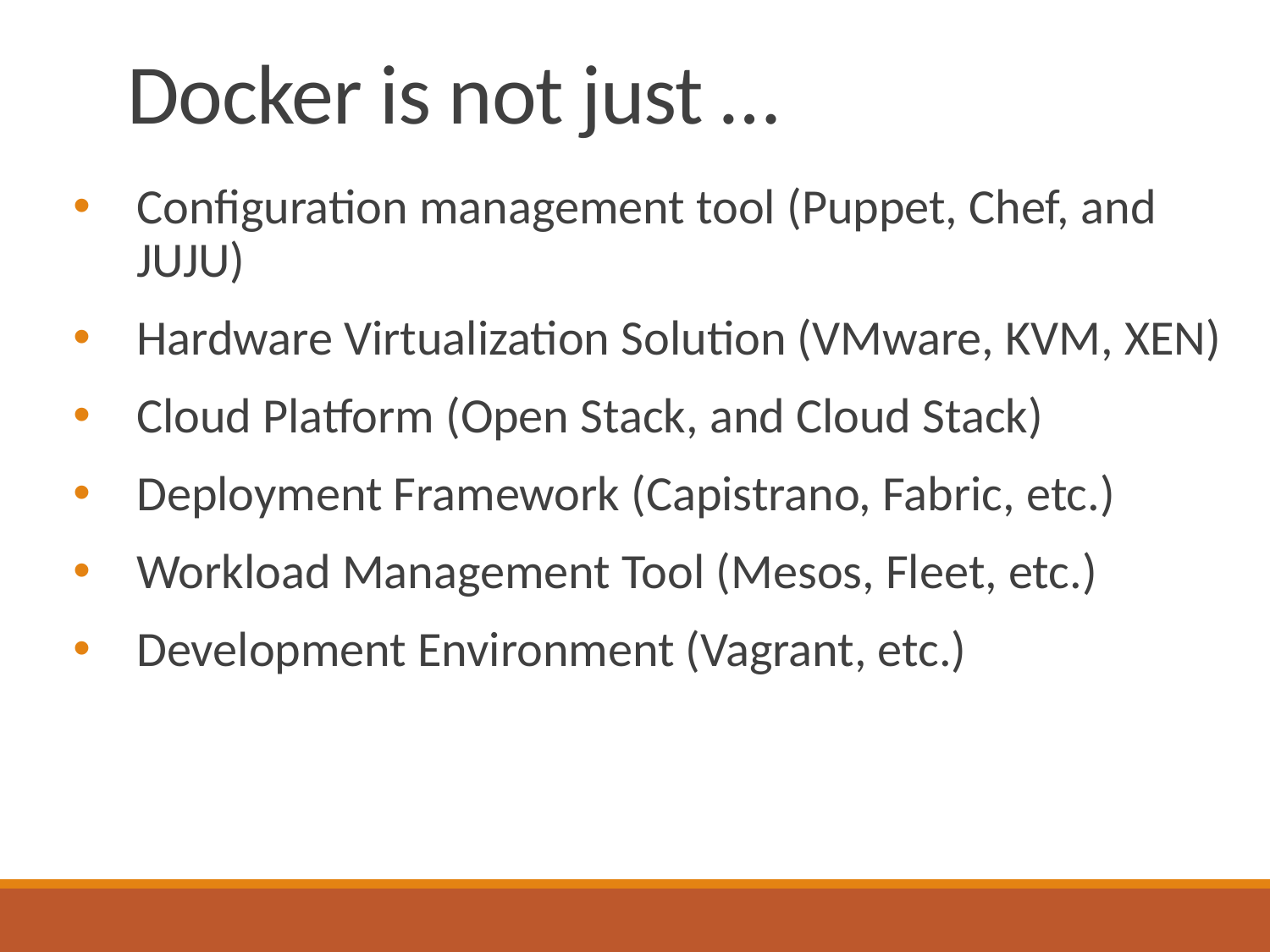

# Docker is not just …
Configuration management tool (Puppet, Chef, and JUJU)
Hardware Virtualization Solution (VMware, KVM, XEN)
Cloud Platform (Open Stack, and Cloud Stack)
Deployment Framework (Capistrano, Fabric, etc.)
Workload Management Tool (Mesos, Fleet, etc.)
Development Environment (Vagrant, etc.)